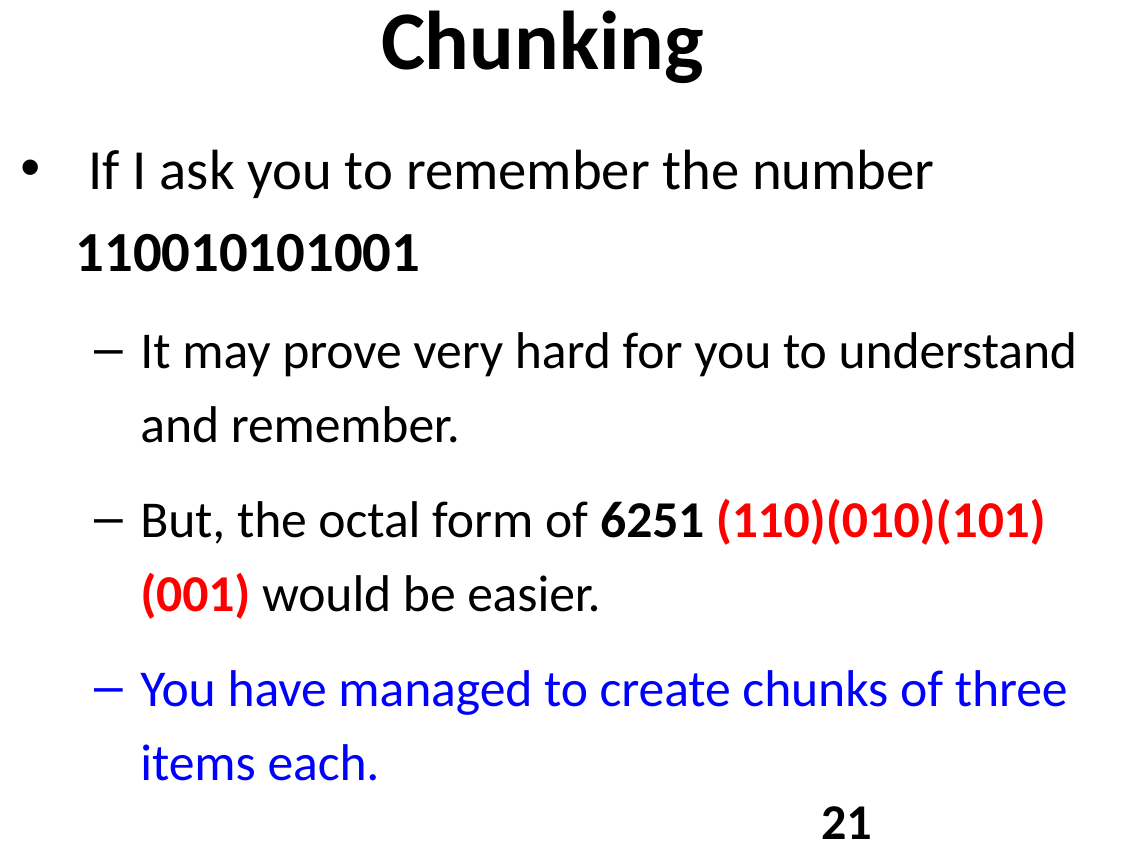

# Chunking
 If I ask you to remember the number 110010101001
It may prove very hard for you to understand and remember.
But, the octal form of 6251 (110)(010)(101)(001) would be easier.
You have managed to create chunks of three items each.
21